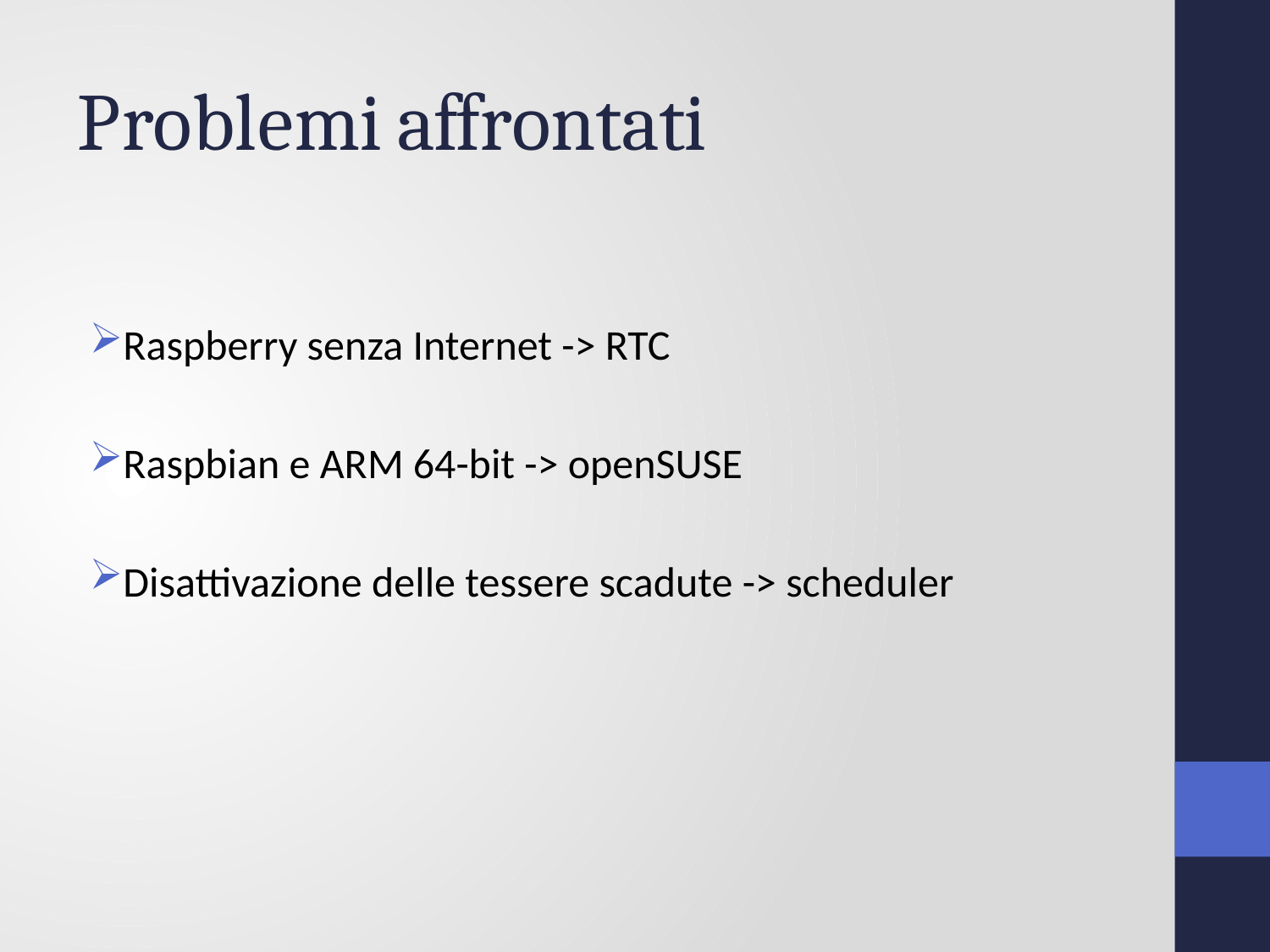

# Problemi affrontati

Raspberry senza Internet -> RTC

Raspbian e ARM 64-bit -> openSUSE

Disattivazione delle tessere scadute -> scheduler